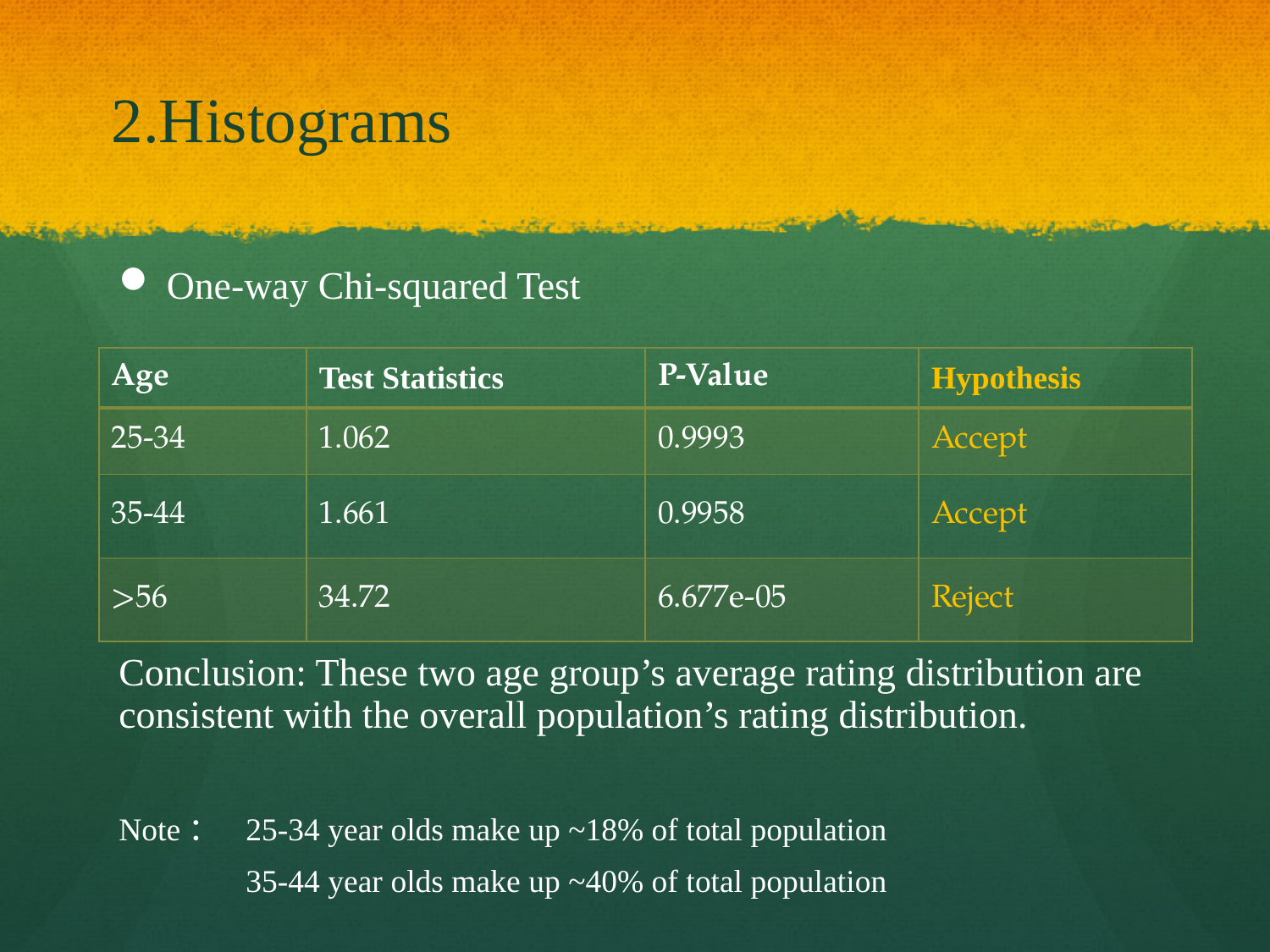

# 2.Histograms
One-way Chi-squared Test

Conclusion: These two age group’s average rating distribution are consistent with the overall population’s rating distribution.

Note：	25-34 year olds make up ~18% of total population
	35-44 year olds make up ~40% of total population

| Age | Test Statistics | P-Value | Hypothesis |
| --- | --- | --- | --- |
| 25-34 | 1.062 | 0.9993 | Accept |
| 35-44 | 1.661 | 0.9958 | Accept |
| >56 | 34.72 | 6.677e-05 | Reject |